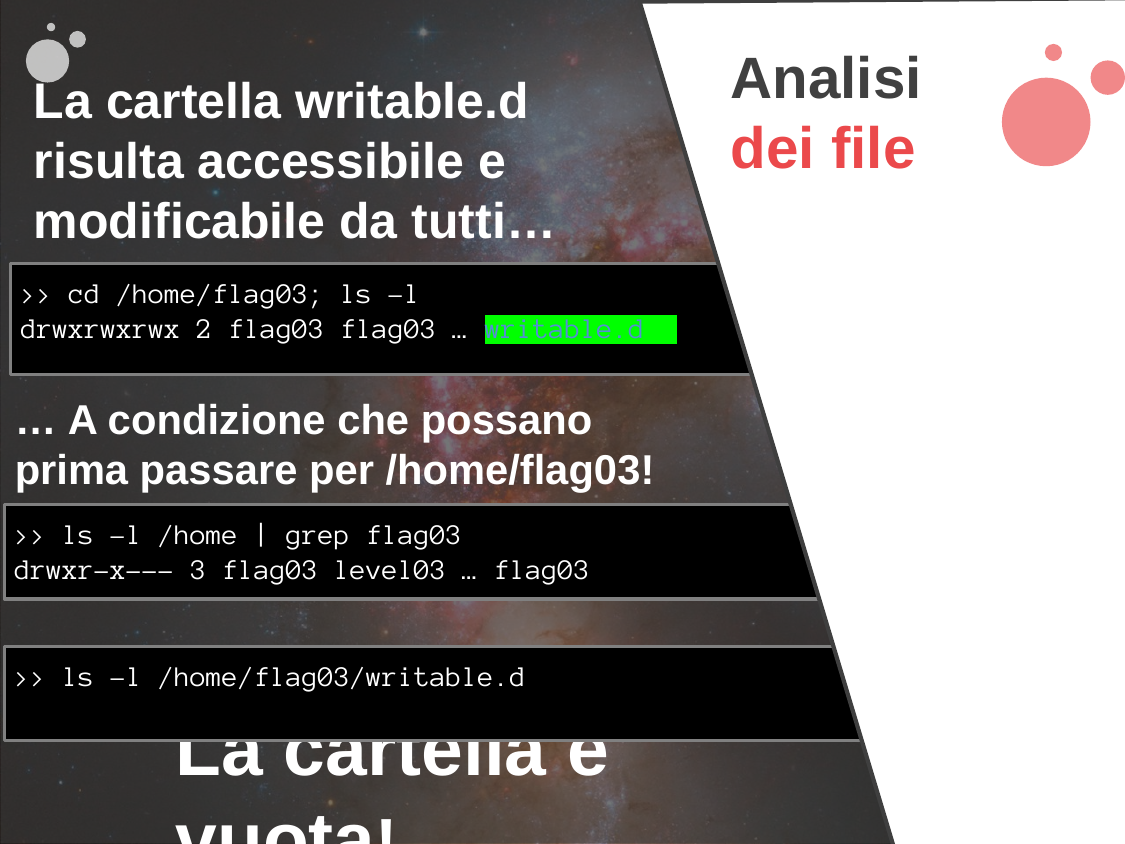

Analisi
dei file

La cartella writable.d risulta accessibile e modificabile da tutti…

>> cd /home/flag03; ls –l
drwxrwxrwx 2 flag03 flag03 … writable.d
… A condizione che possano prima passare per /home/flag03!

>> ls –l /home | grep flag03
drwxr-x--- 3 flag03 level03 … flag03

>> ls –l /home/flag03/writable.d
La cartella è vuota!